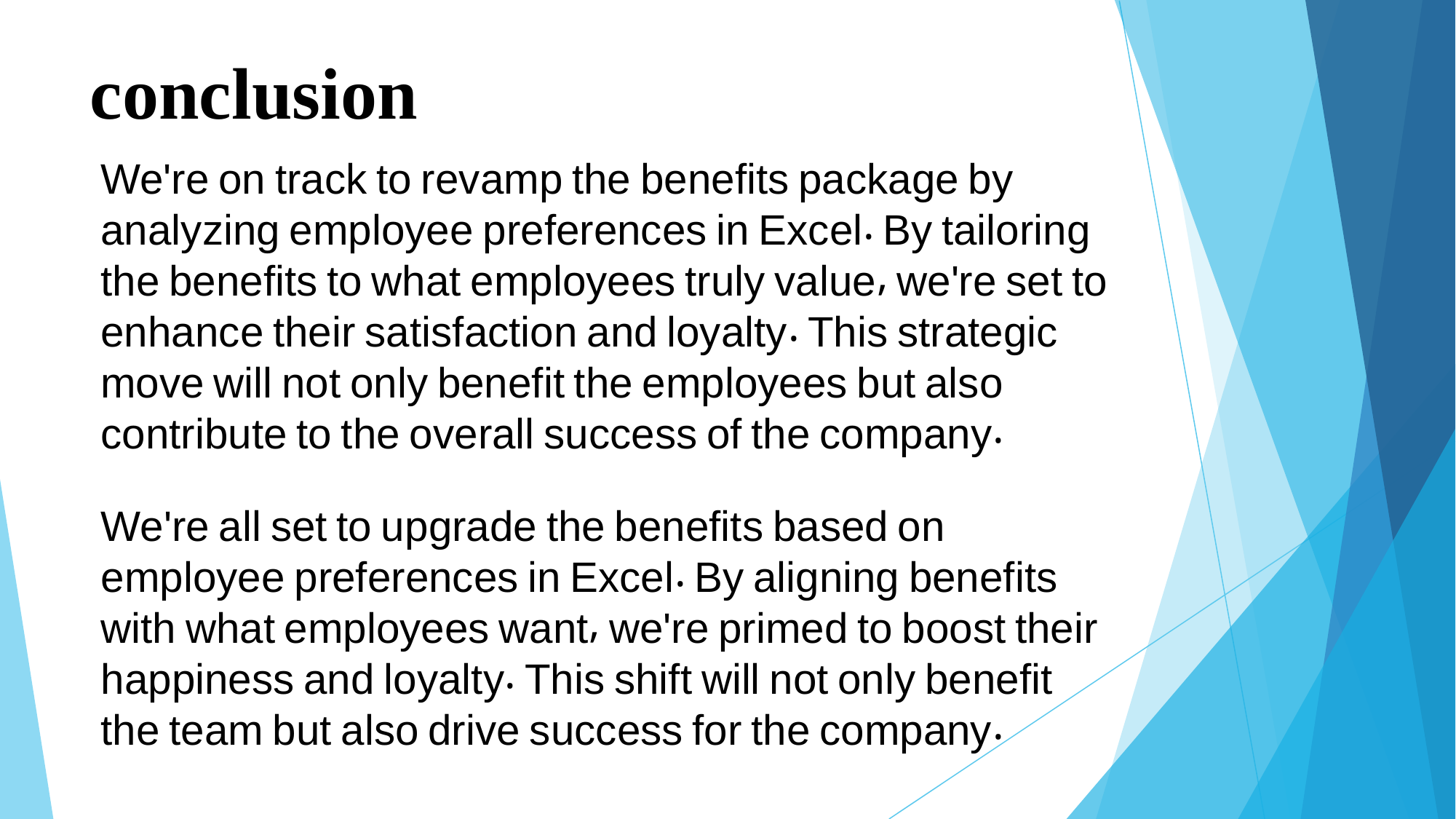

# conclusion
We're on track to revamp the benefits package by analyzing employee preferences in Excel. By tailoring the benefits to what employees truly value, we're set to enhance their satisfaction and loyalty. This strategic move will not only benefit the employees but also contribute to the overall success of the company.
We're all set to upgrade the benefits based on employee preferences in Excel. By aligning benefits with what employees want, we're primed to boost their happiness and loyalty. This shift will not only benefit the team but also drive success for the company.